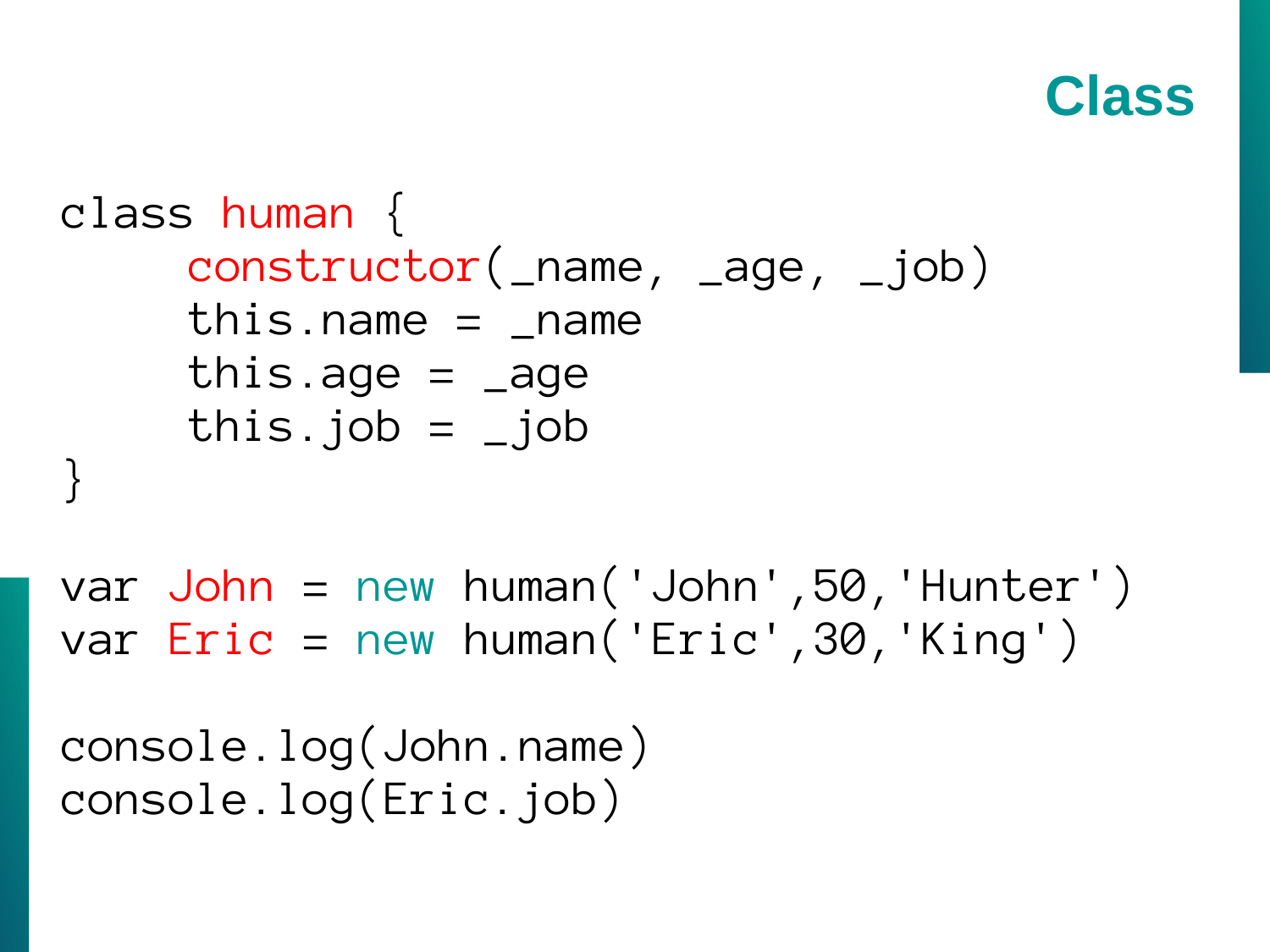

Class
class human {
	constructor(_name, _age, _job)
	this.name = _name
	this.age = _age
	this.job = _job
}

var John = new human('John',50,'Hunter')
var Eric = new human('Eric',30,'King')

console.log(John.name)
console.log(Eric.job)